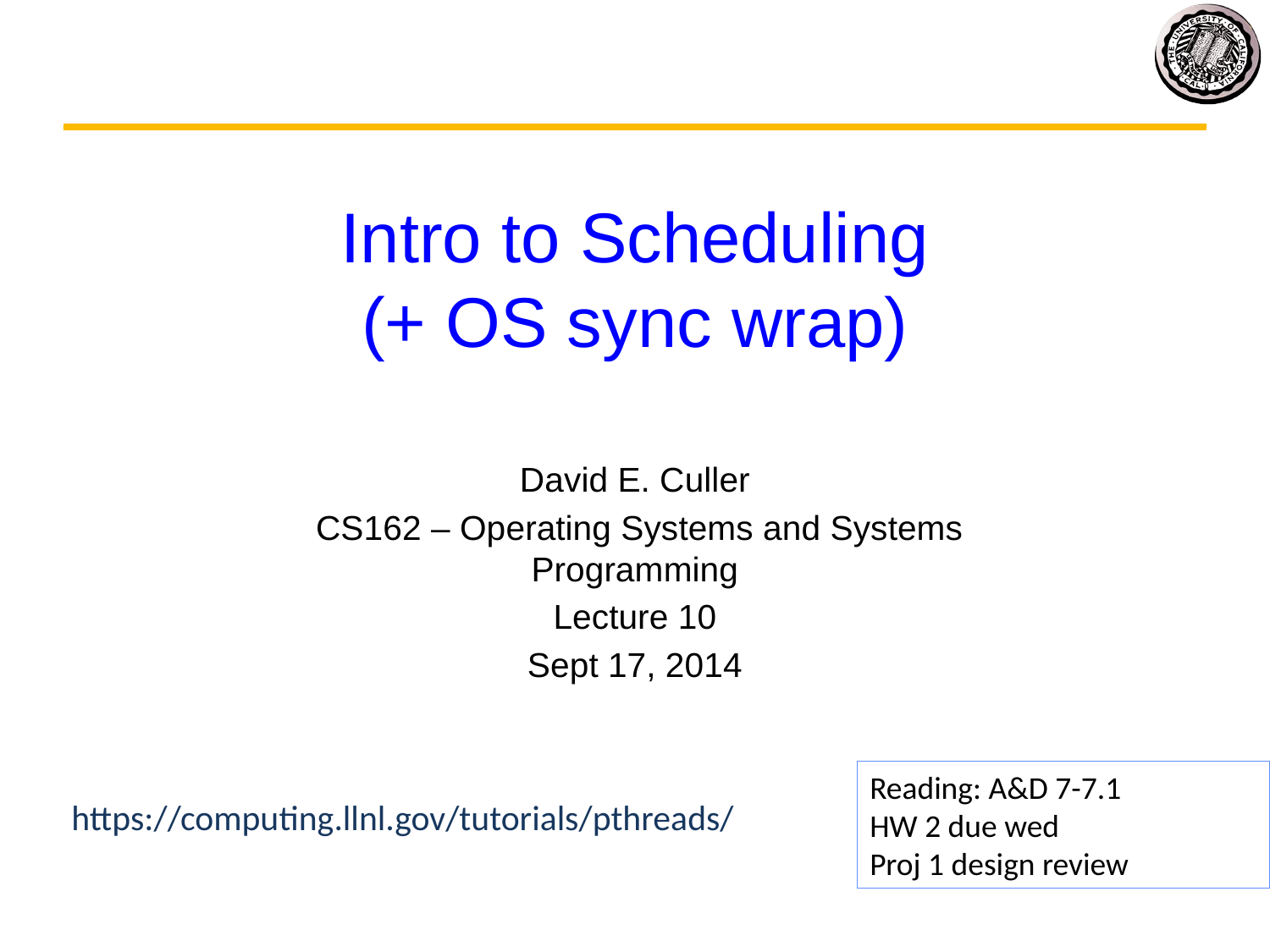

# Intro to Scheduling (+ OS sync wrap)
David E. Culler
 CS162 – Operating Systems and Systems Programming
Lecture 10
Sept 17, 2014

Reading: A&D 7-7.1
HW 2 due wed
Proj 1 design review
https://computing.llnl.gov/tutorials/pthreads/